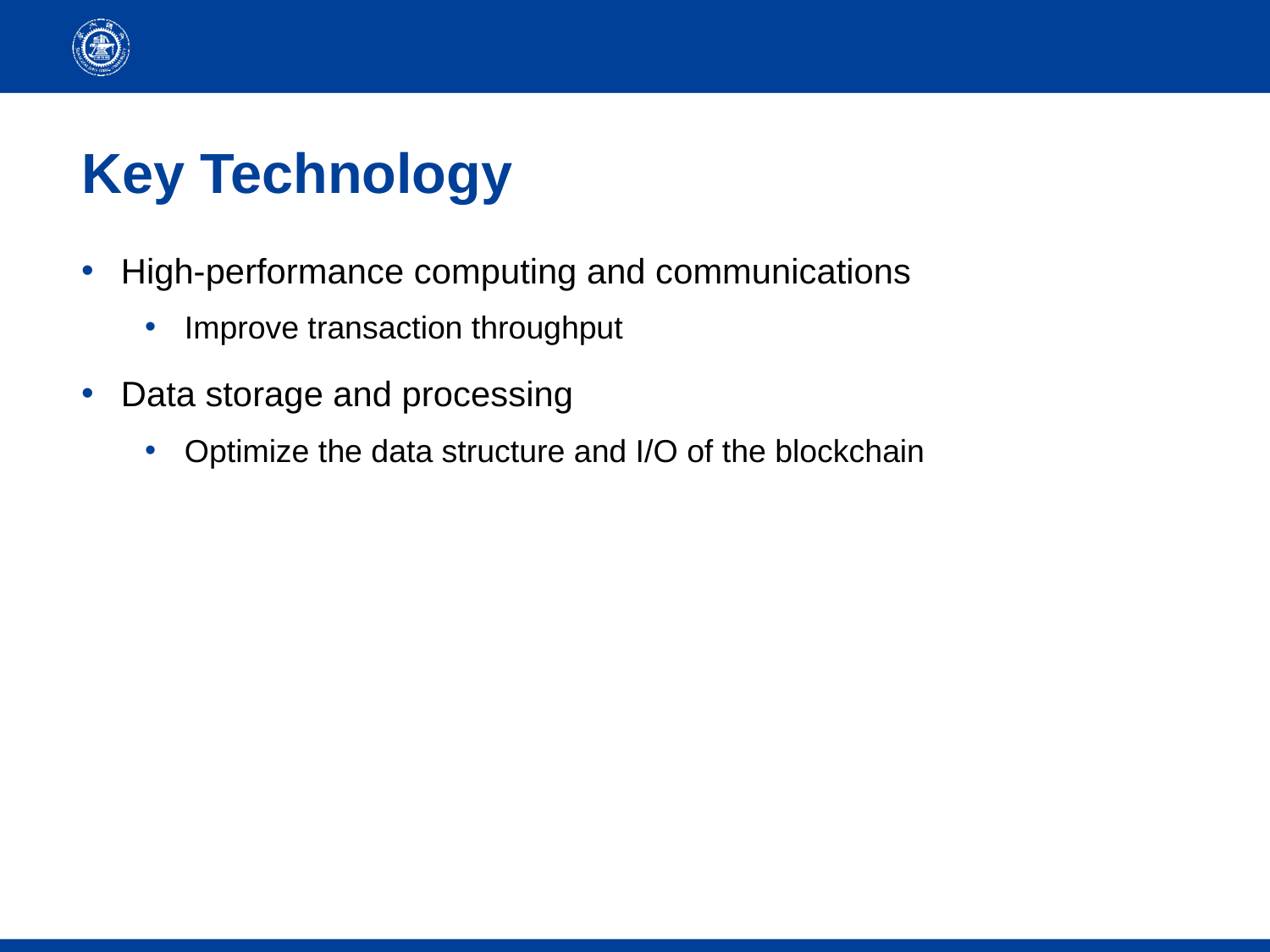

# Key Technology
High-performance computing and communications
Improve transaction throughput
Data storage and processing
Optimize the data structure and I/O of the blockchain